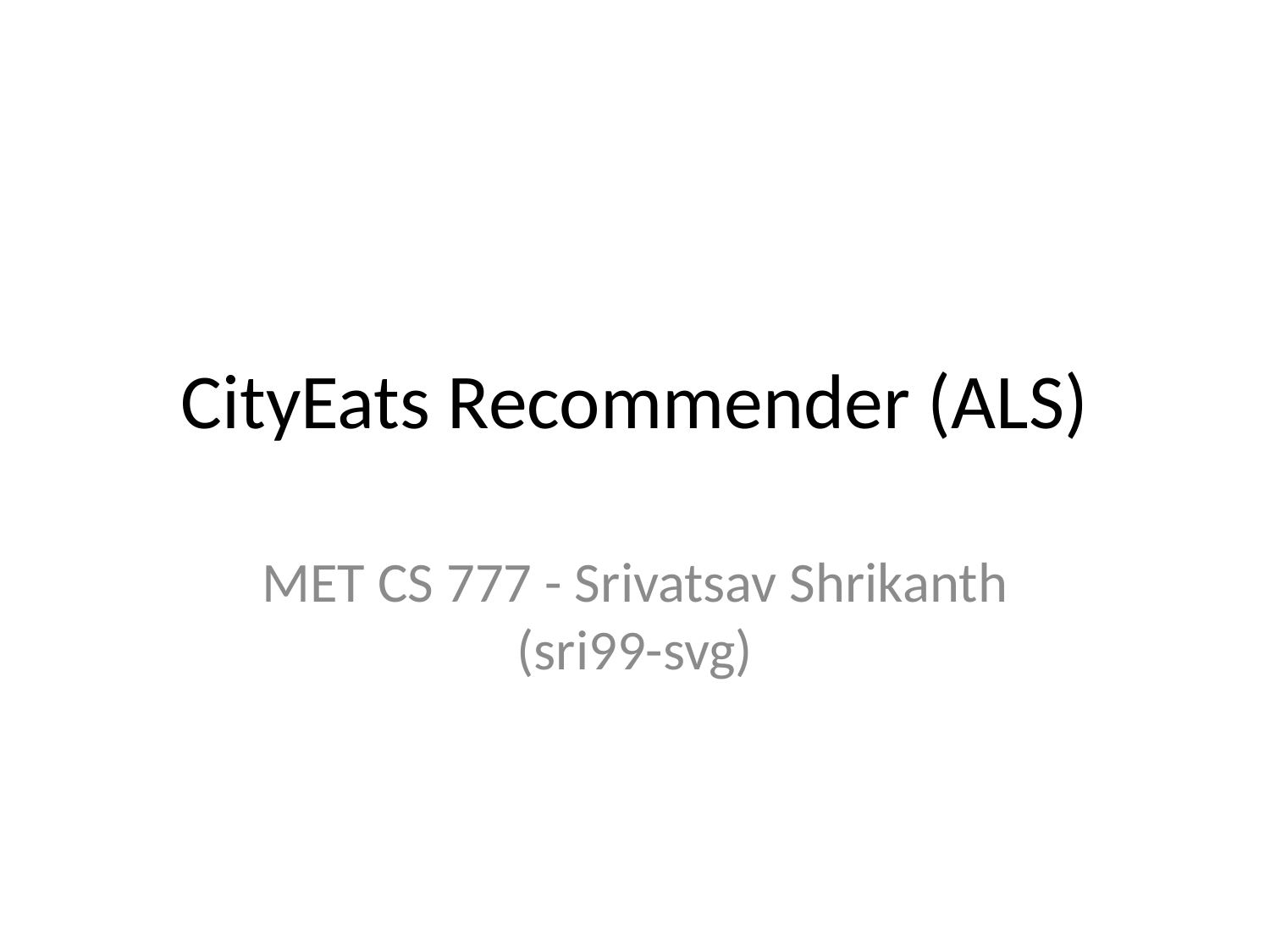

# CityEats Recommender (ALS)
MET CS 777 - Srivatsav Shrikanth (sri99-svg)